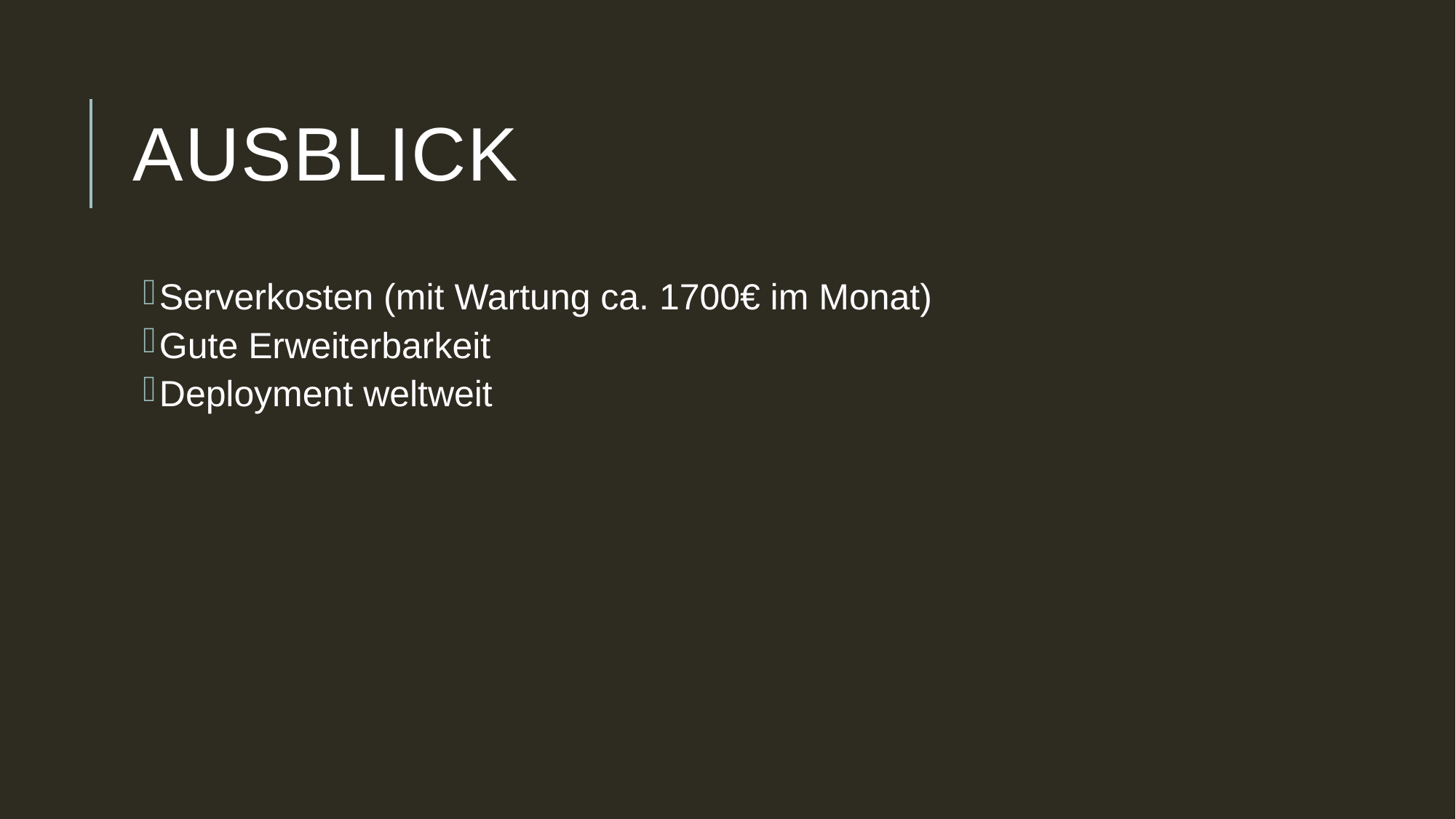

# Ausblick
Serverkosten (mit Wartung ca. 1700€ im Monat)
Gute Erweiterbarkeit
Deployment weltweit